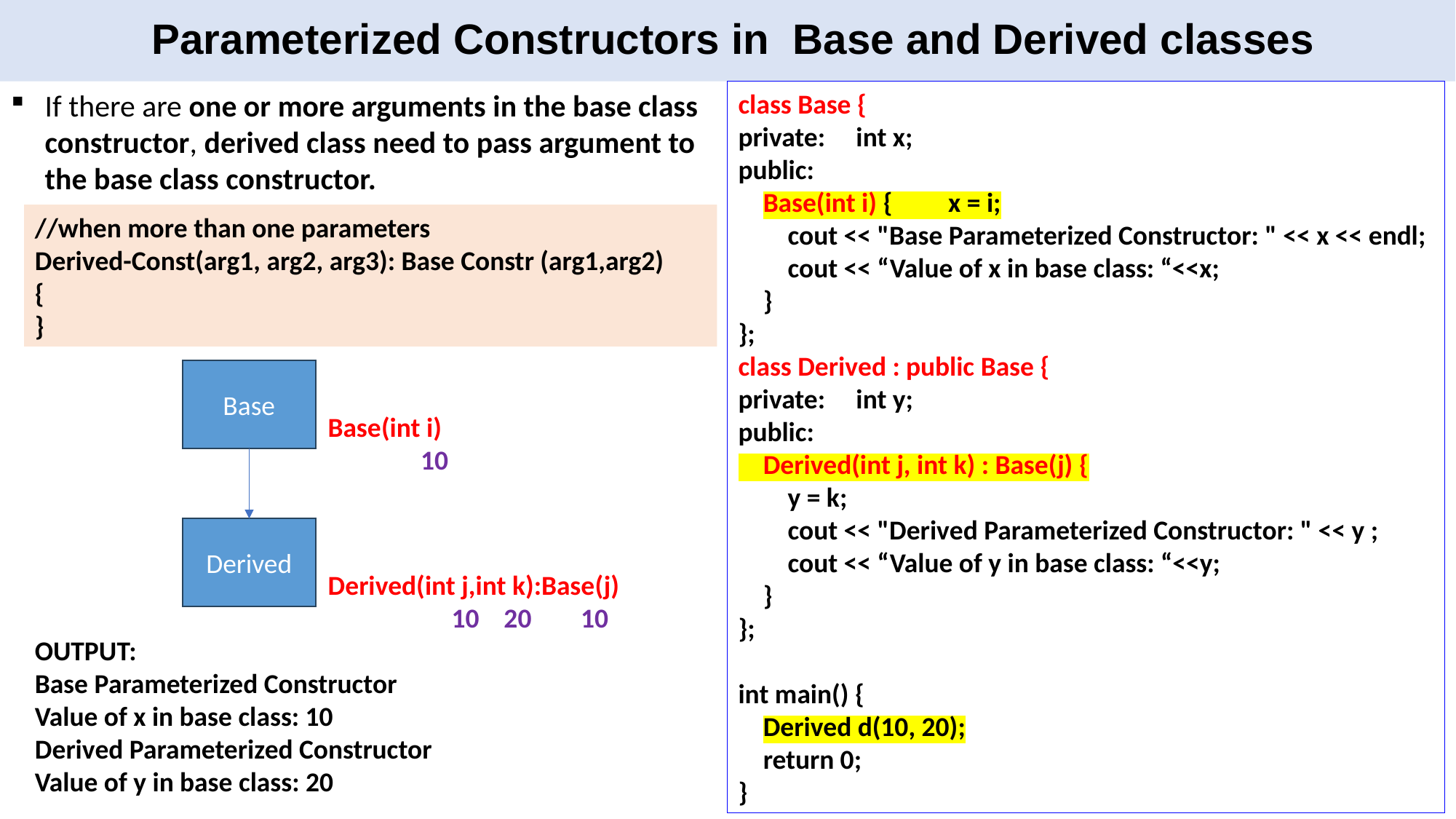

# Parameterized Constructors in  Base and Derived classes
If there are one or more arguments in the base class constructor, derived class need to pass argument to the base class constructor.
class Base {
private:     int x;
public:
    Base(int i) {         x = i;
        cout << "Base Parameterized Constructor: " << x << endl;
        cout << “Value of x in base class: “<<x;
    }
};
class Derived : public Base {
private:     int y;
public:
    Derived(int j, int k) : Base(j) {
        y = k;
        cout << "Derived Parameterized Constructor: " << y ;
        cout << “Value of y in base class: “<<y;
    }
};

int main() {
    Derived d(10, 20);
    return 0;
}
//when more than one parameters
Derived-Const(arg1, arg2, arg3): Base Constr (arg1,arg2)
{
}
Base
Base(int i)
               10
Derived
Derived(int j,int k):Base(j)
                    10    20        10
OUTPUT:
Base Parameterized Constructor
Value of x in base class: 10
Derived Parameterized Constructor
Value of y in base class: 20